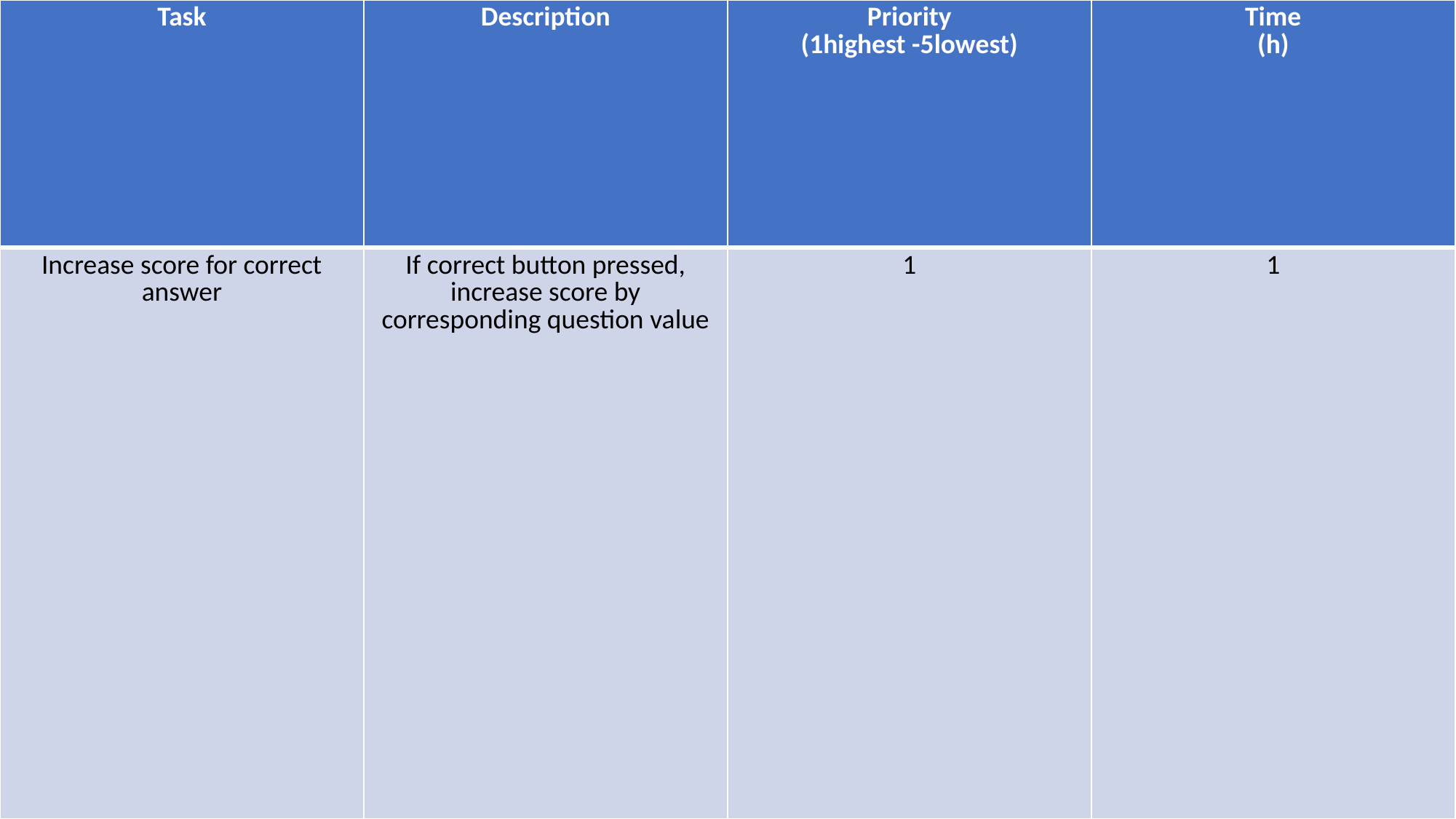

| Task | Description | Priority (1highest -5lowest) | Time (h) |
| --- | --- | --- | --- |
| Increase score for correct answer | If correct button pressed, increase score by corresponding question value | 1 | 1 |